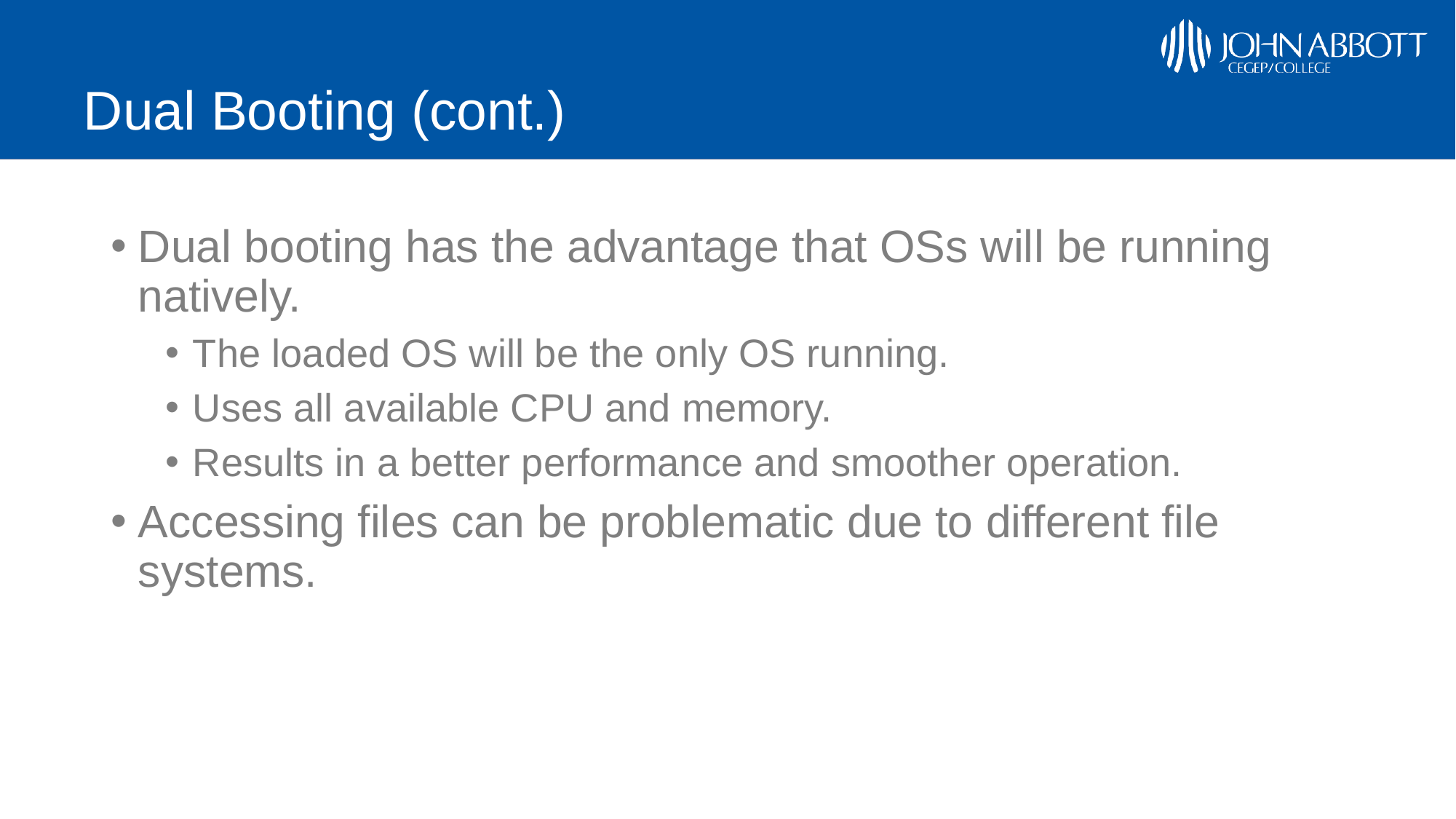

# Dual Booting (cont.)
Dual booting has the advantage that OSs will be running natively.
The loaded OS will be the only OS running.
Uses all available CPU and memory.
Results in a better performance and smoother operation.
Accessing files can be problematic due to different file systems.